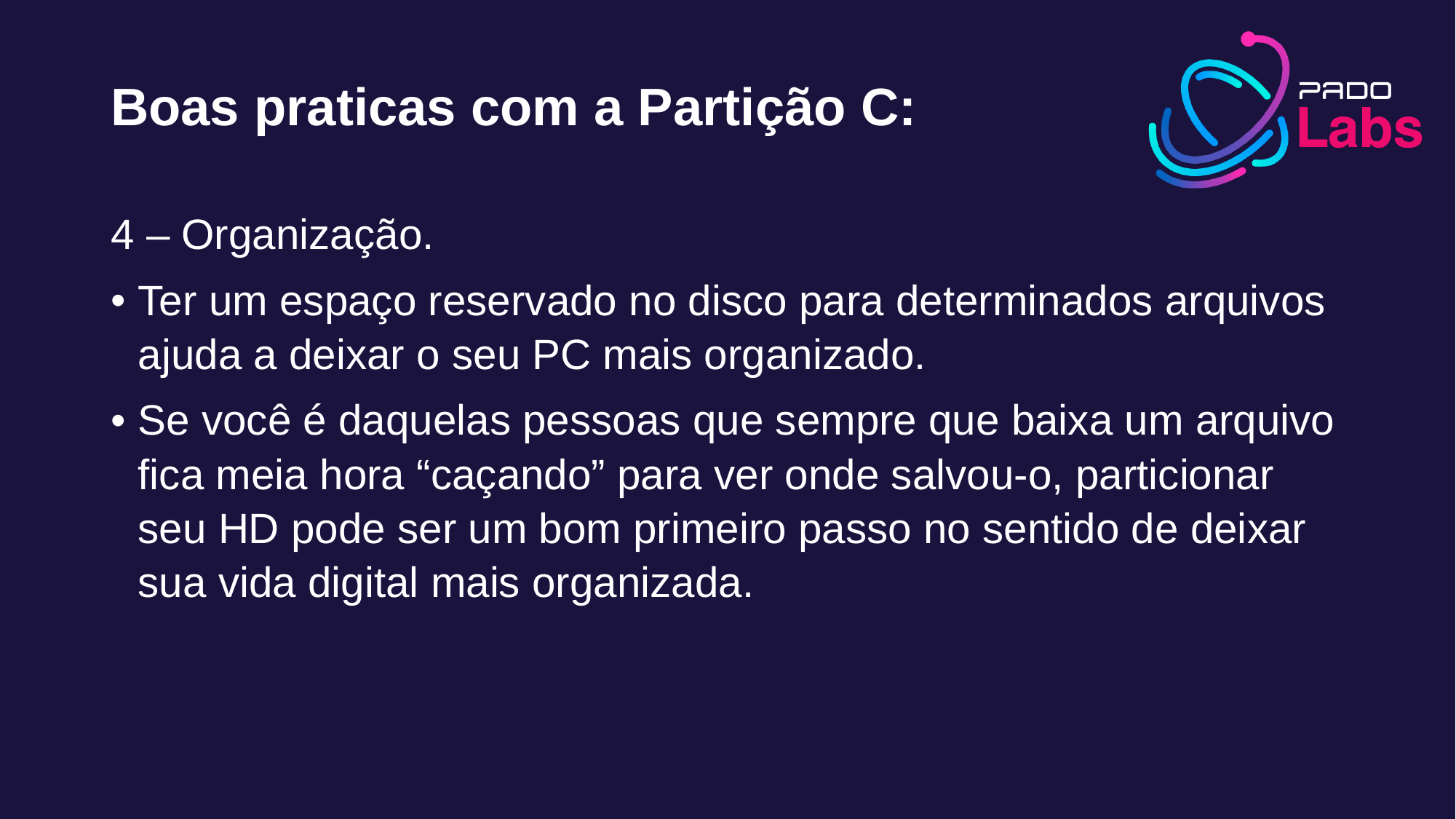

Boas praticas com a Partição C:
4 – Organização.
Ter um espaço reservado no disco para determinados arquivos ajuda a deixar o seu PC mais organizado.
Se você é daquelas pessoas que sempre que baixa um arquivo fica meia hora “caçando” para ver onde salvou-o, particionar seu HD pode ser um bom primeiro passo no sentido de deixar sua vida digital mais organizada.